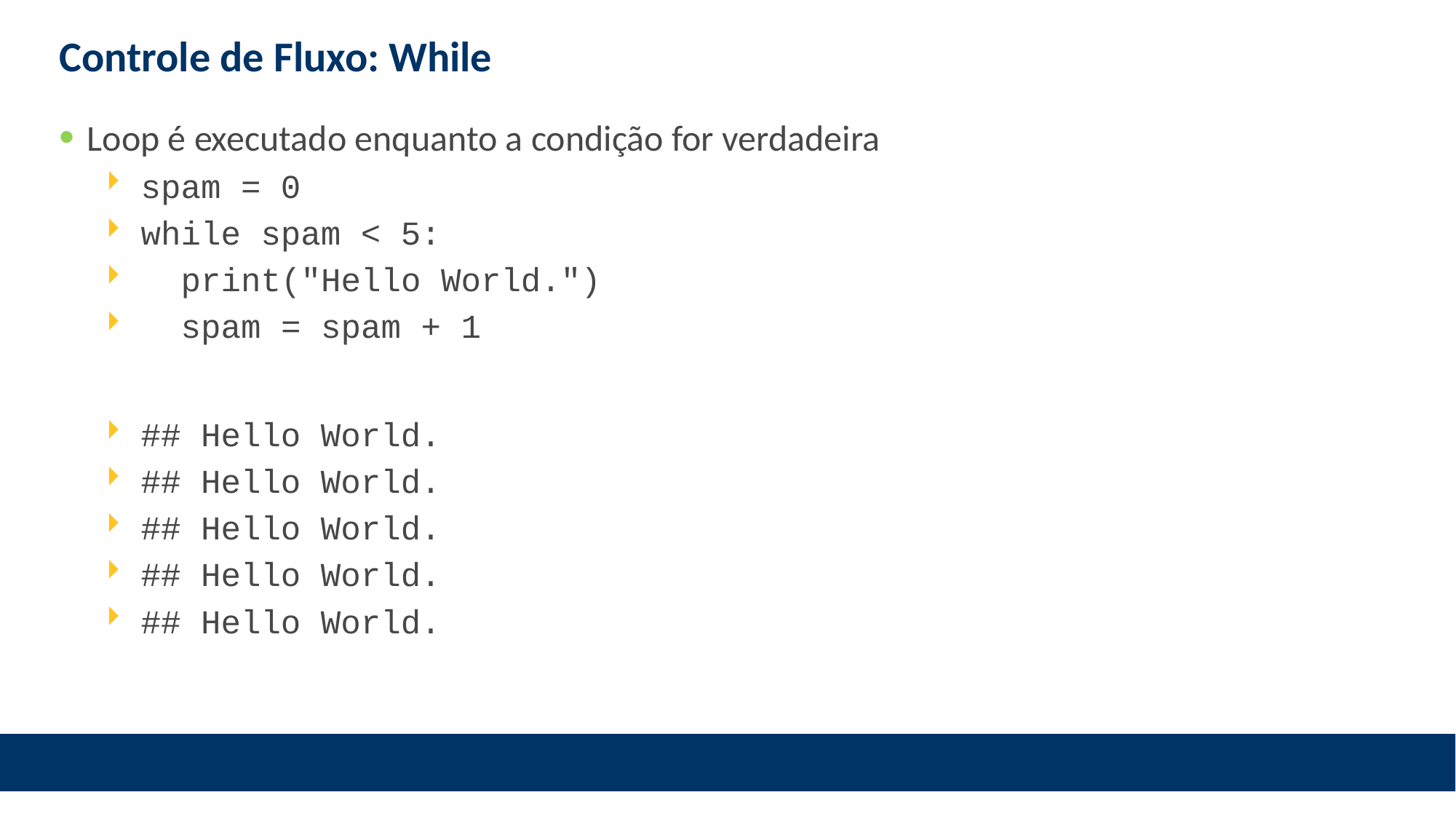

# Controle de Fluxo: While
Loop é executado enquanto a condição for verdadeira
spam = 0
while spam < 5:
  print("Hello World.")
  spam = spam + 1

## Hello World.
## Hello World.
## Hello World.
## Hello World.
## Hello World.